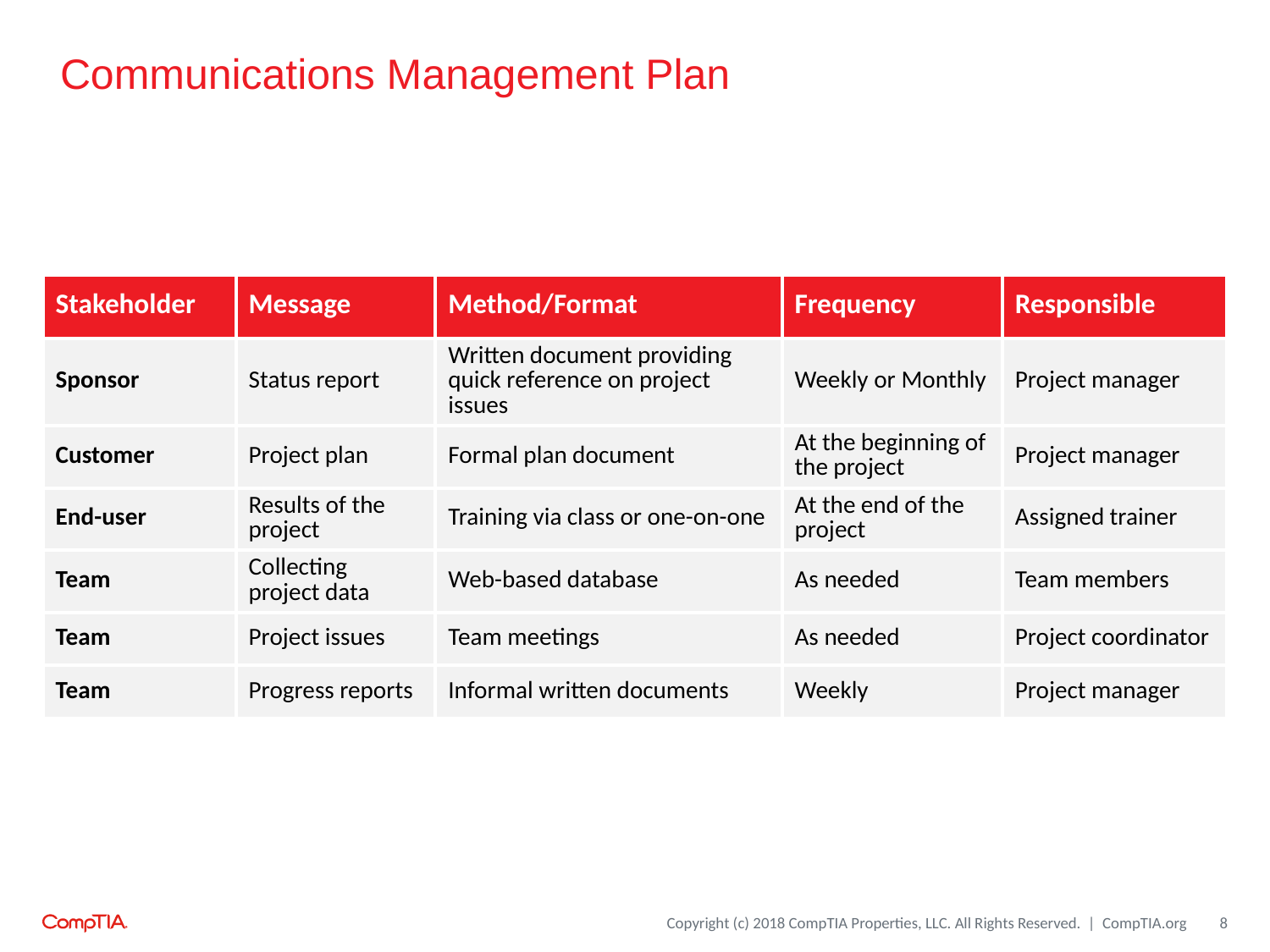

# Communications Management Plan
| Stakeholder | Message | Method/Format | Frequency | Responsible |
| --- | --- | --- | --- | --- |
| Sponsor | Status report | Written document providing quick reference on project issues | Weekly or Monthly | Project manager |
| Customer | Project plan | Formal plan document | At the beginning of the project | Project manager |
| End-user | Results of the project | Training via class or one-on-one | At the end of the project | Assigned trainer |
| Team | Collecting project data | Web-based database | As needed | Team members |
| Team | Project issues | Team meetings | As needed | Project coordinator |
| Team | Progress reports | Informal written documents | Weekly | Project manager |
8